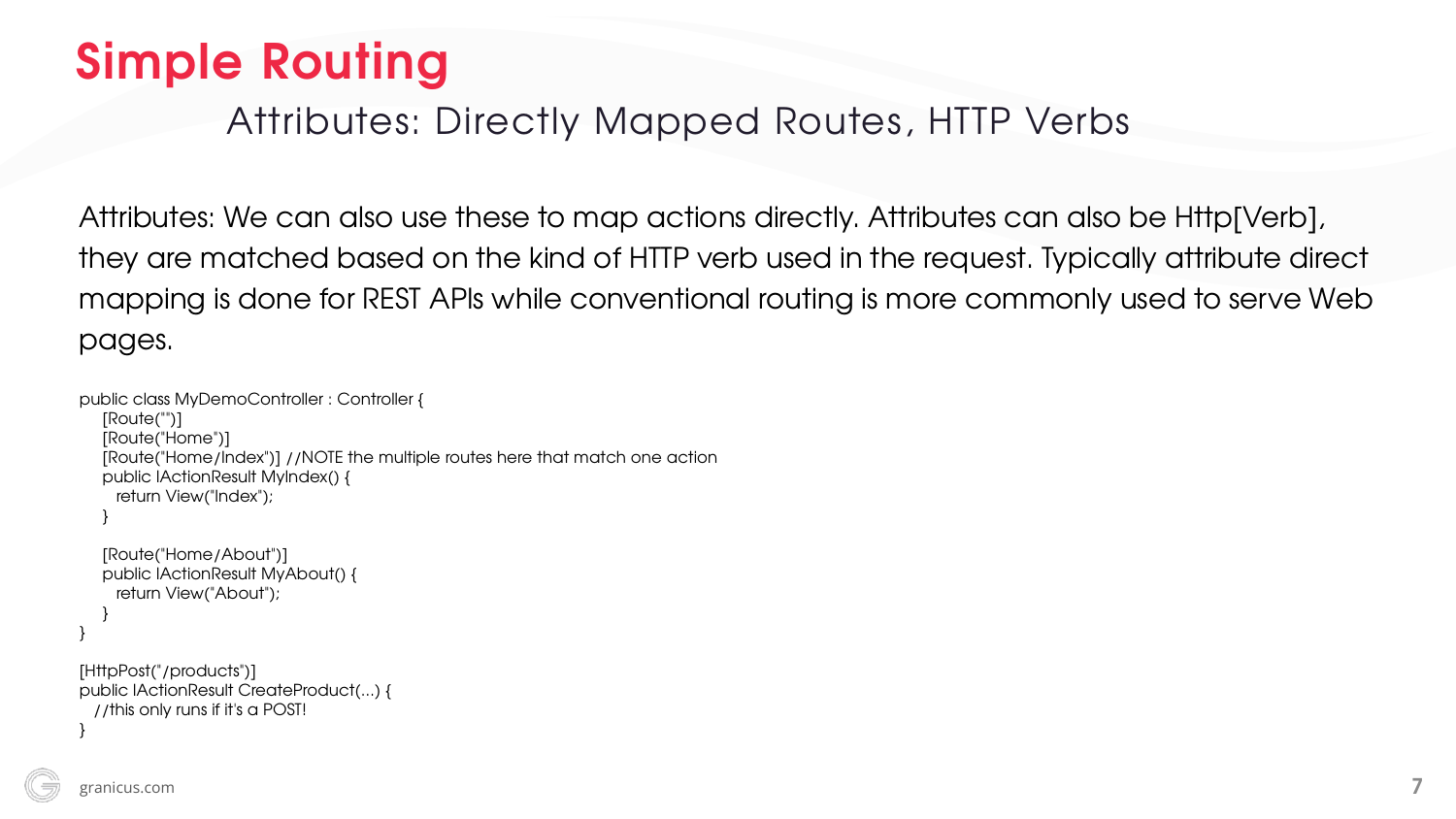

Simple Routing
Attributes: Directly Mapped Routes, HTTP Verbs
Attributes: We can also use these to map actions directly. Attributes can also be Http[Verb], they are matched based on the kind of HTTP verb used in the request. Typically attribute direct mapping is done for REST APIs while conventional routing is more commonly used to serve Web pages.
public class MyDemoController : Controller {
     [Route("")]
     [Route("Home")]
     [Route("Home/Index")] //NOTE the multiple routes here that match one action
     public IActionResult MyIndex() {
        return View("Index");
     }

     [Route("Home/About")]
     public IActionResult MyAbout() {
        return View("About");
     }
}

[HttpPost("/products")]
public IActionResult CreateProduct(...) {
   //this only runs if it's a POST!
}